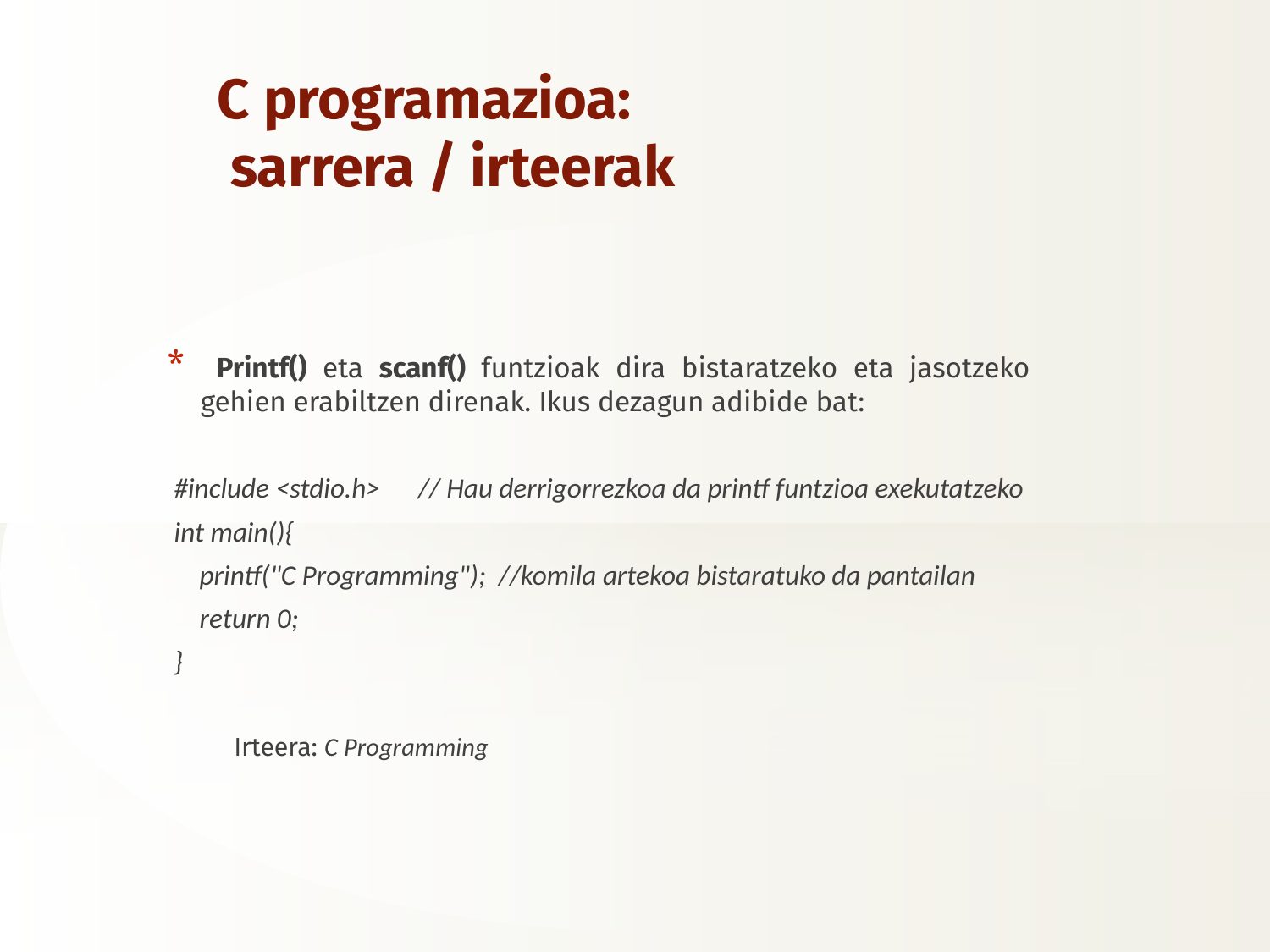

C programazioa:
 sarrera / irteerak

 Printf() eta scanf() funtzioak dira bistaratzeko eta jasotzeko gehien erabiltzen direnak. Ikus dezagun adibide bat:

#include <stdio.h>      // Hau derrigorrezkoa da printf funtzioa exekutatzeko
int main(){
    printf("C Programming");  //komila artekoa bistaratuko da pantailan
    return 0;
}

  Irteera: C Programming